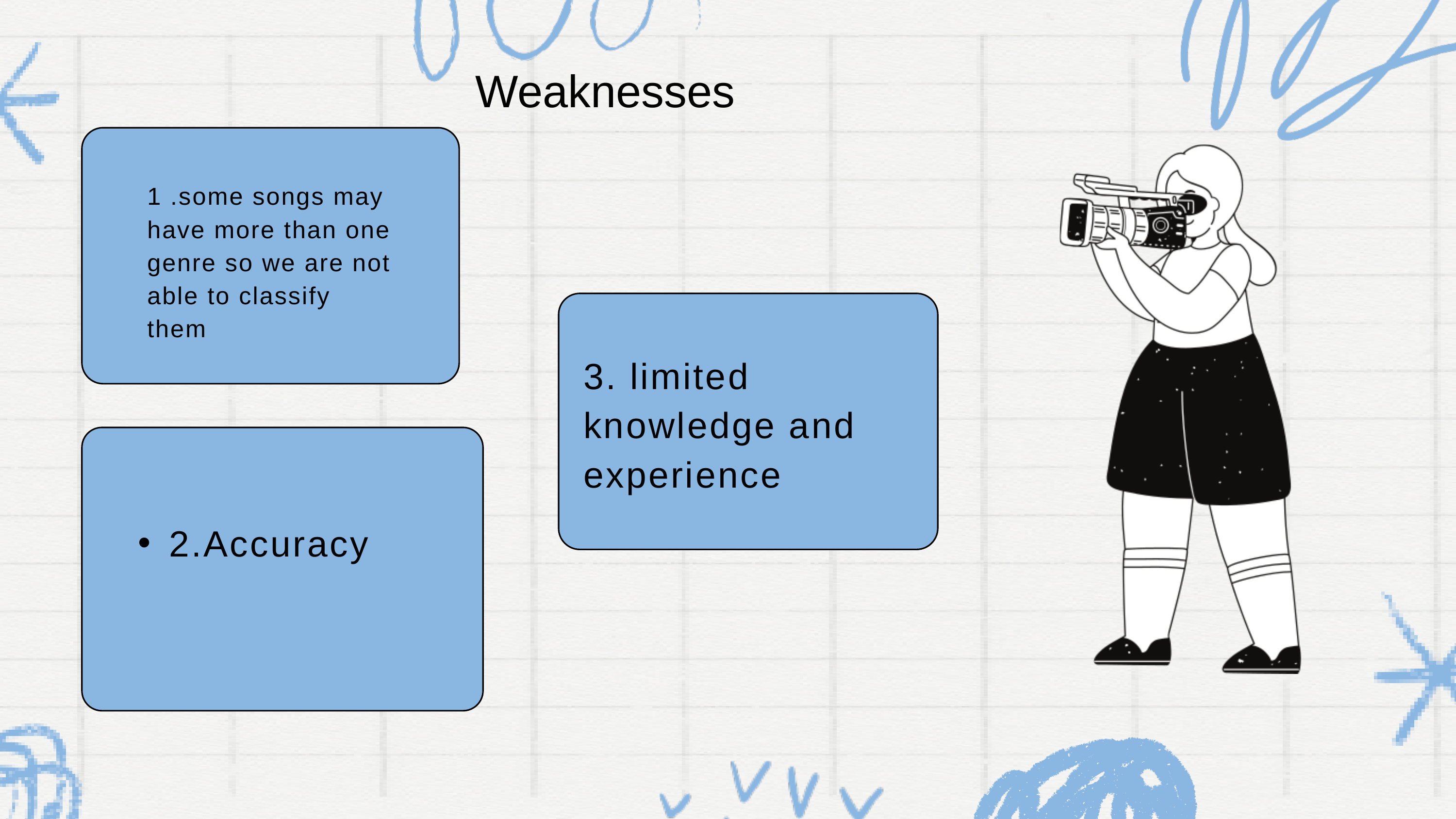

Weaknesses

1 .some songs may have more than one genre so we are not able to classify them

3. limited knowledge and experience

2.Accuracy